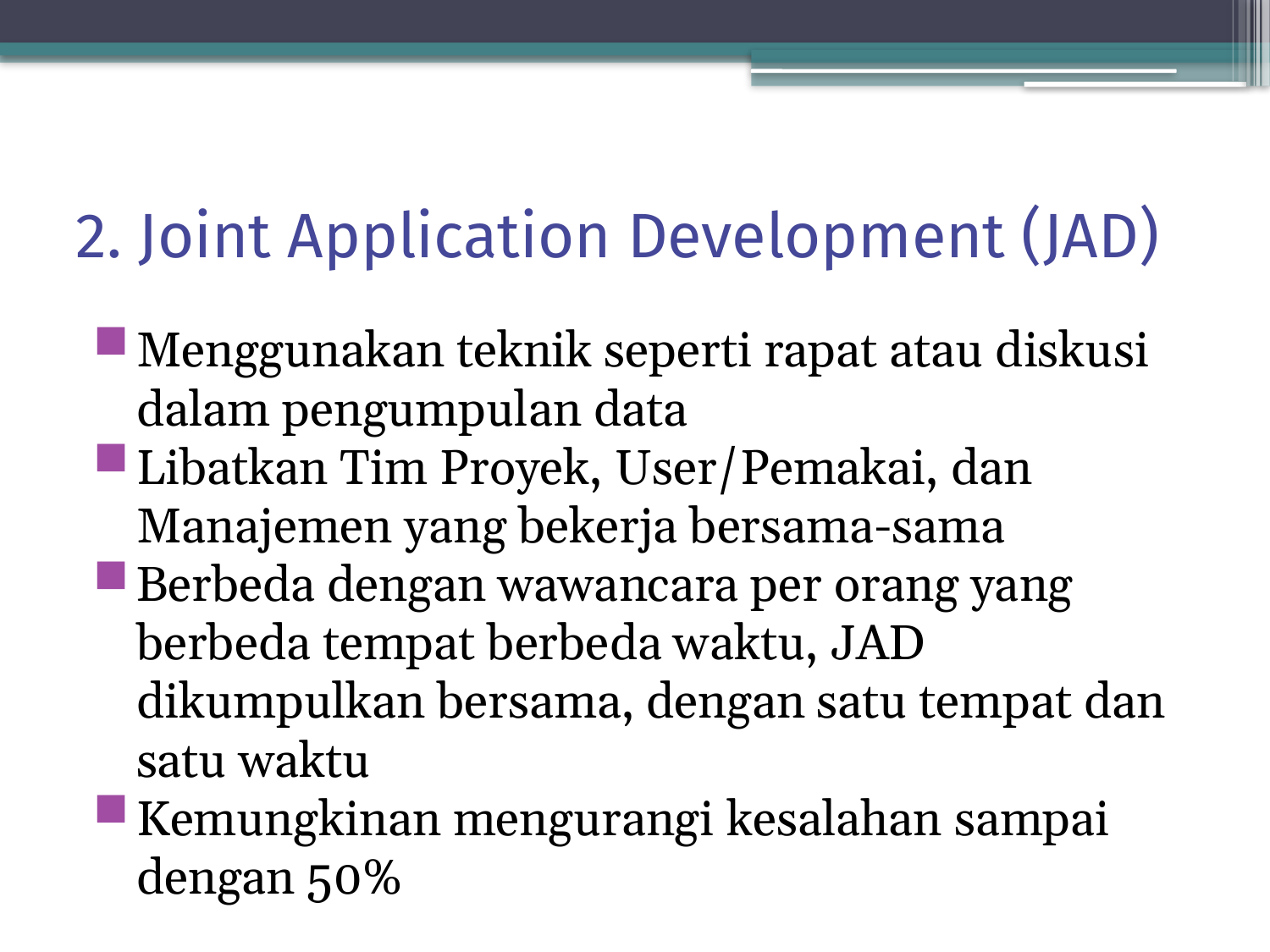

# 2. Joint Application Development (JAD)
Menggunakan teknik seperti rapat atau diskusi dalam pengumpulan data
Libatkan Tim Proyek, User/Pemakai, dan Manajemen yang bekerja bersama-sama
Berbeda dengan wawancara per orang yang berbeda tempat berbeda waktu, JAD dikumpulkan bersama, dengan satu tempat dan satu waktu
Kemungkinan mengurangi kesalahan sampai dengan 50%